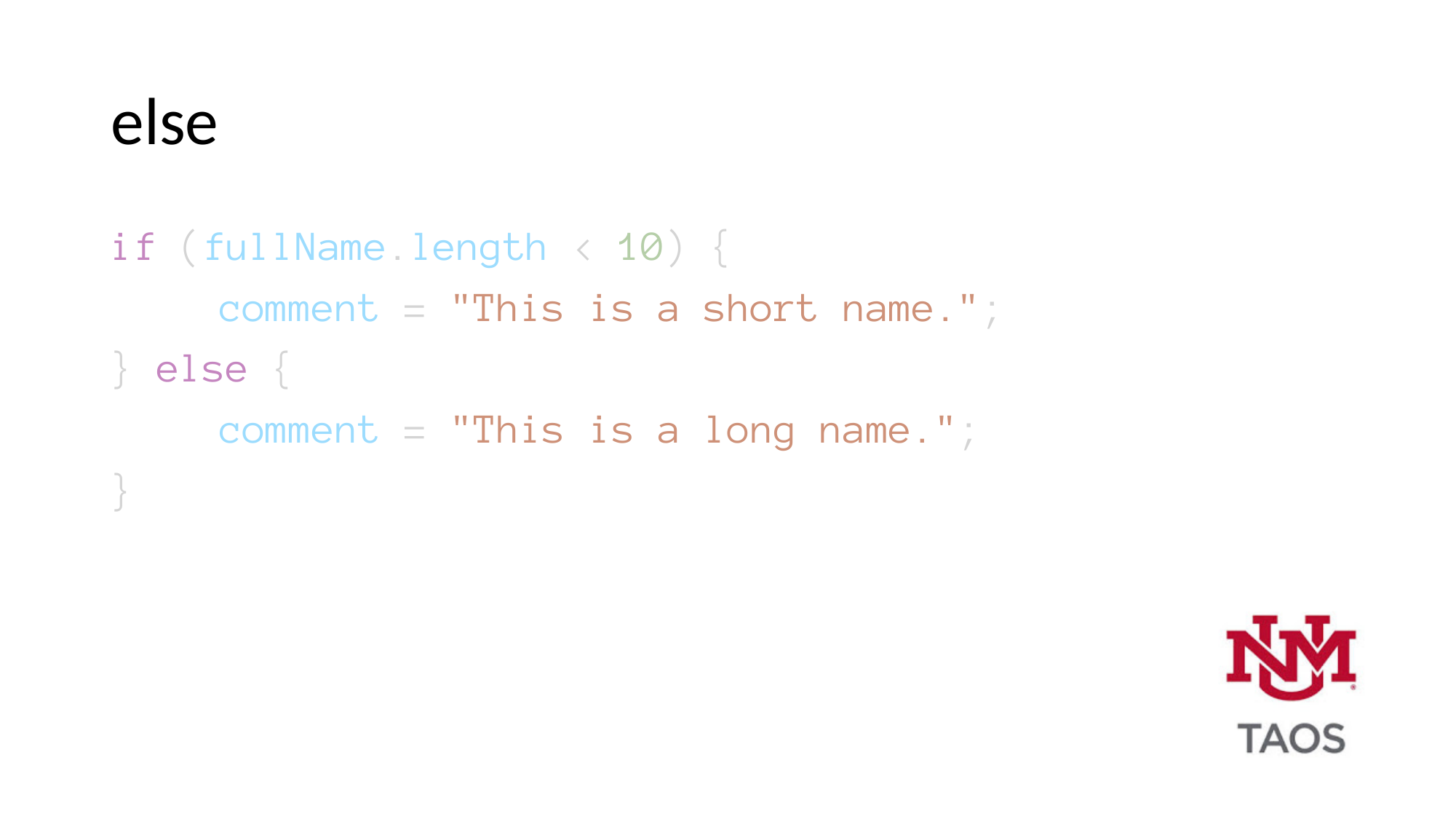

# else
if (fullName.length < 10) {
	comment = "This is a short name.";
} else {
	comment = "This is a long name.";
}